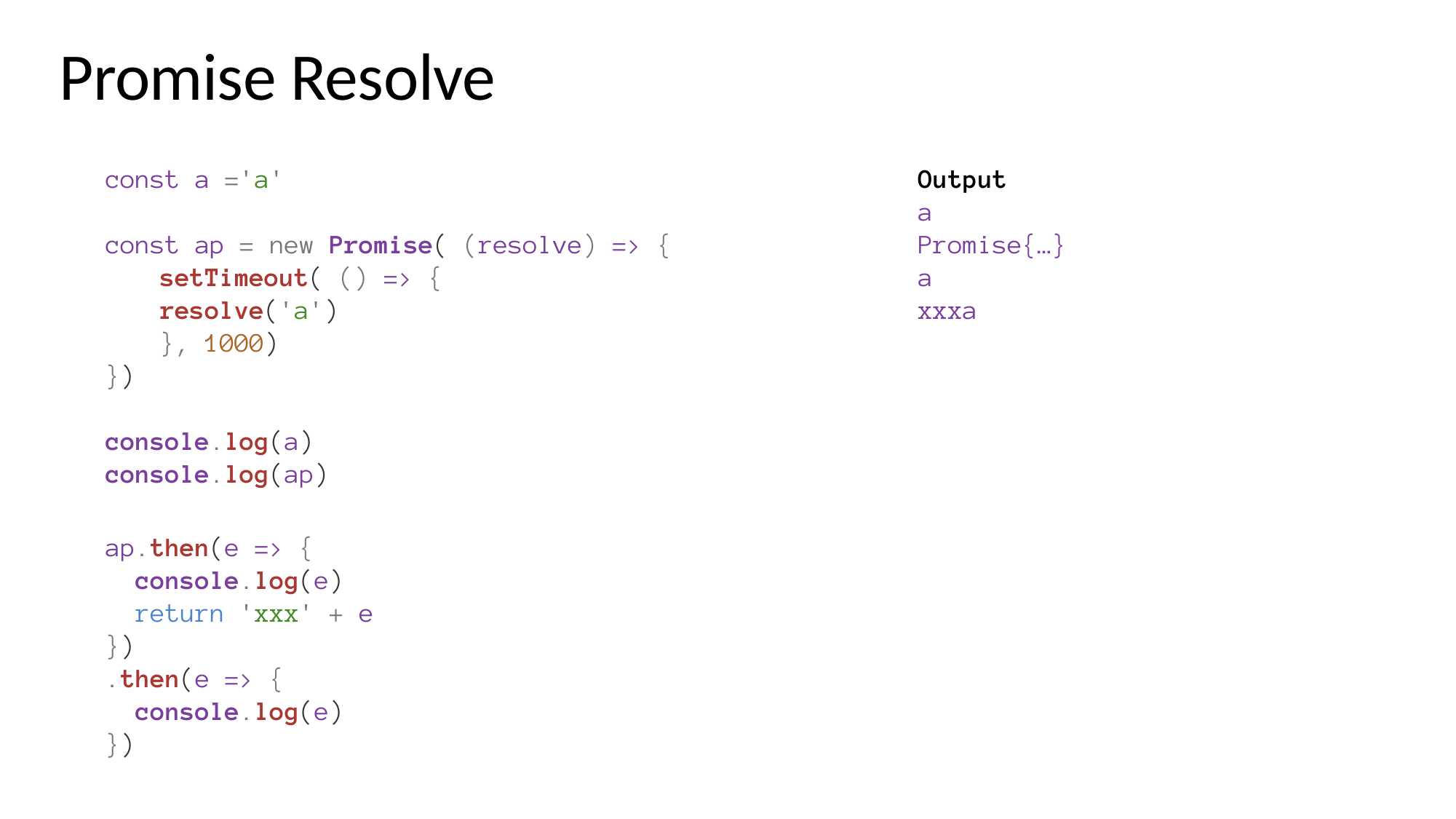

# Promise Resolve
const a ='a'
const ap = new Promise( (resolve) => {
setTimeout( () => {
resolve('a')
}, 1000)
})
console.log(a)
console.log(ap)
Output
a
Promise{…}
a
xxxa

ap.then(e => {
  console.log(e)
  return 'xxx' + e
})
.then(e => {
  console.log(e)
})